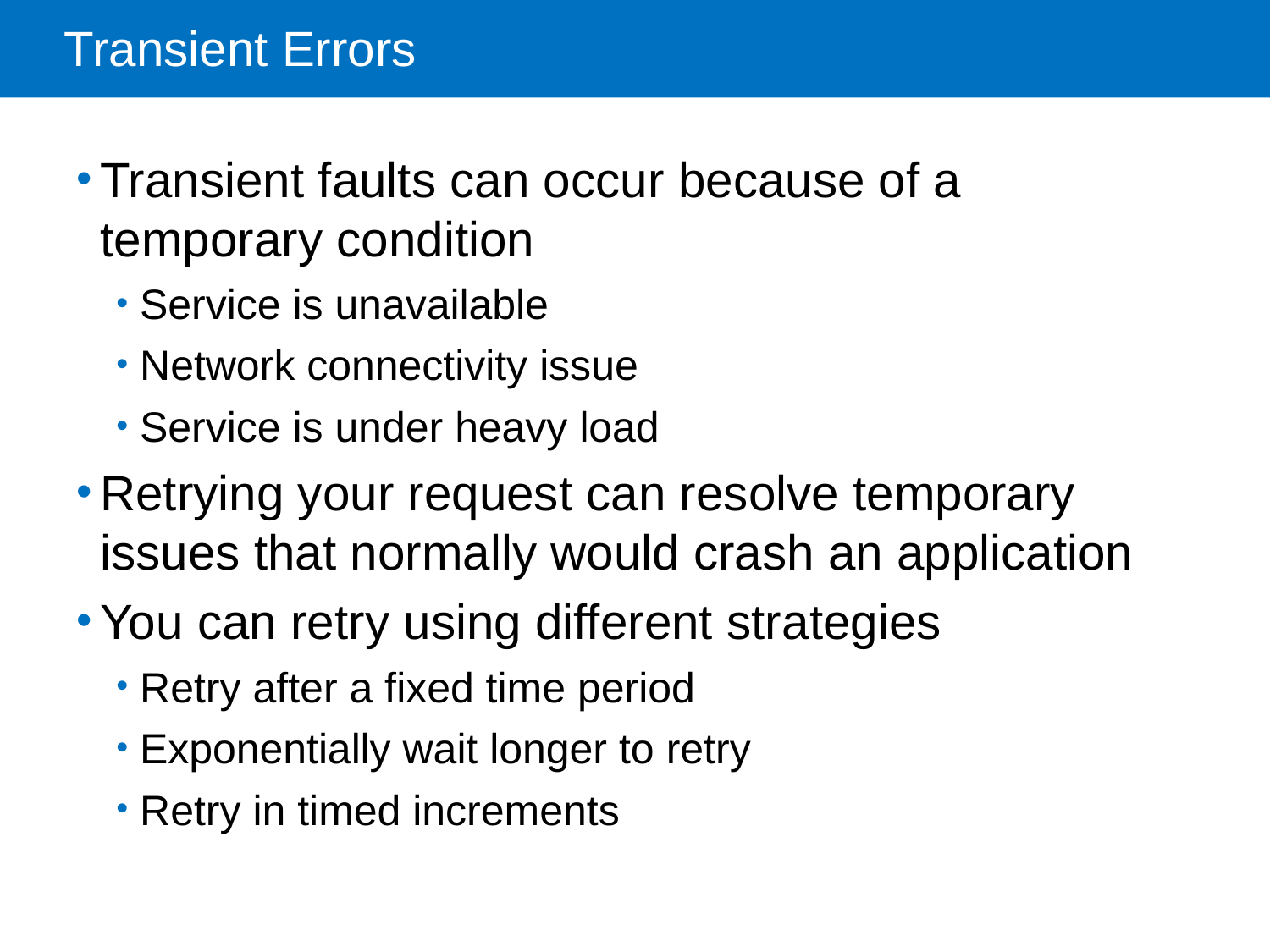

# Transient Errors
Transient faults can occur because of a temporary condition
Service is unavailable
Network connectivity issue
Service is under heavy load
Retrying your request can resolve temporary issues that normally would crash an application
You can retry using different strategies
Retry after a fixed time period
Exponentially wait longer to retry
Retry in timed increments